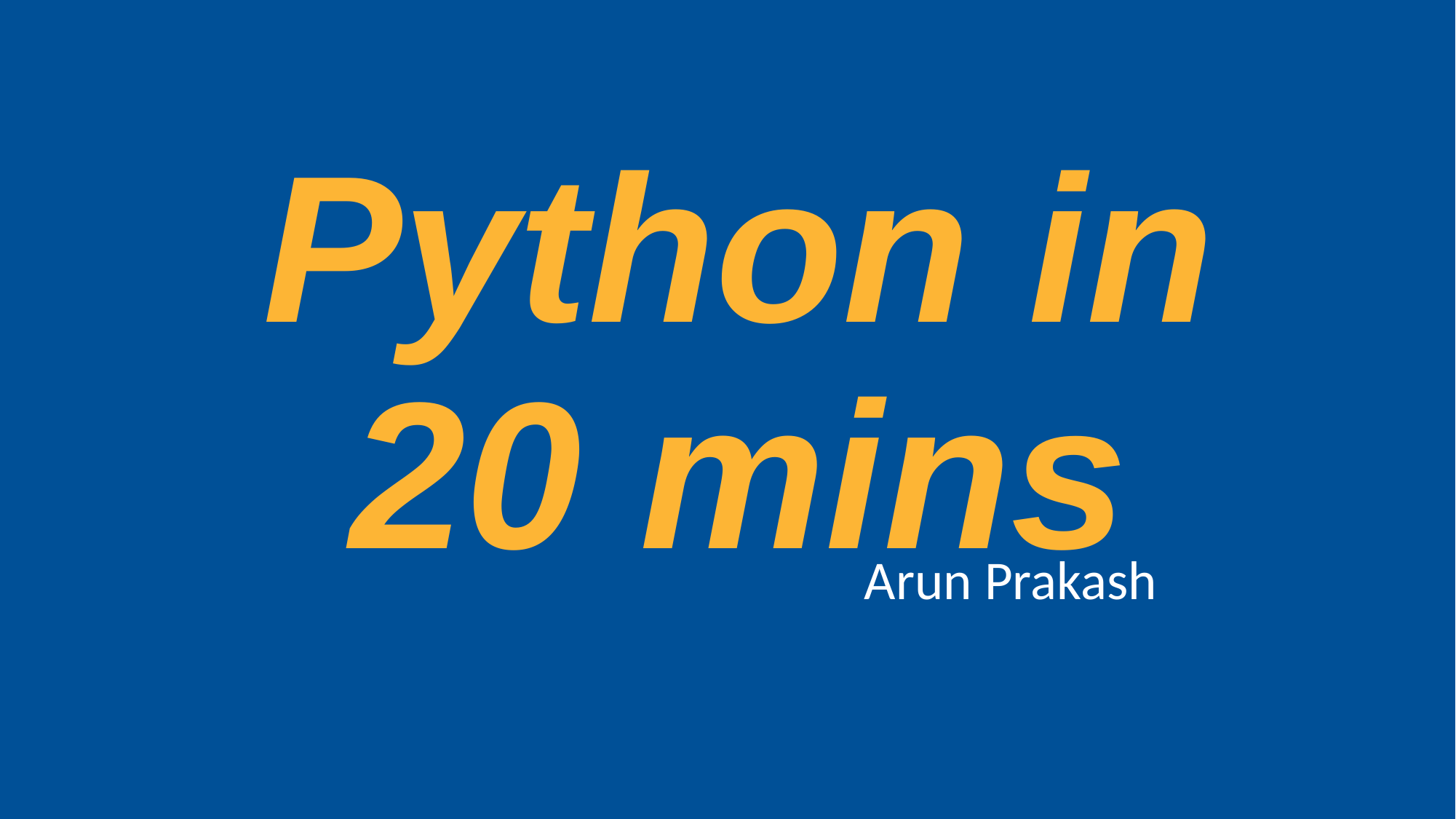

# Python in 20 mins
Arun Prakash